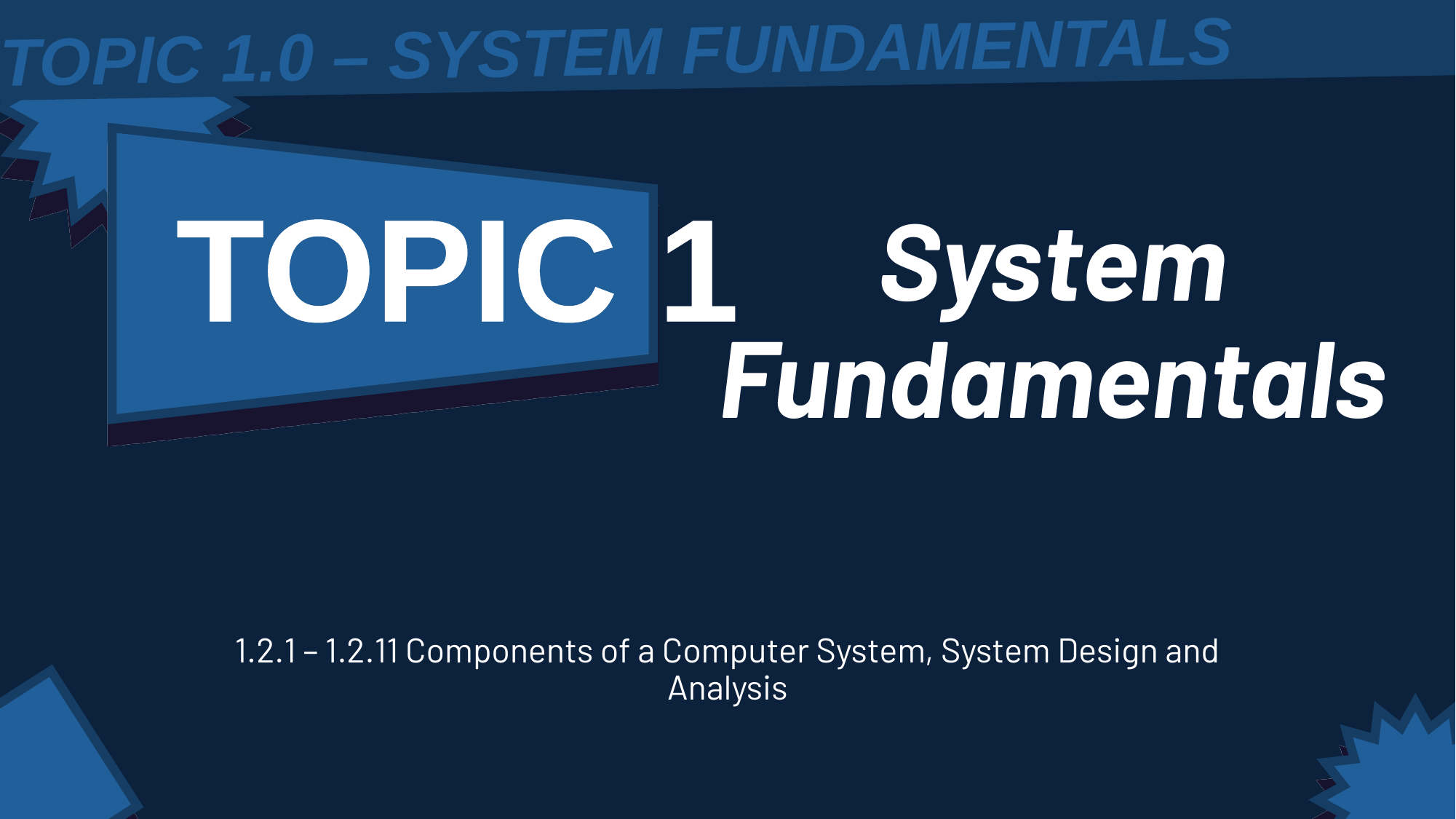

TOPIC 1.0 – SYSTEM FUNDAMENTALS

TOPIC 1
# System Fundamentals
1.2.1 – 1.2.11 Components of a Computer System, System Design and Analysis